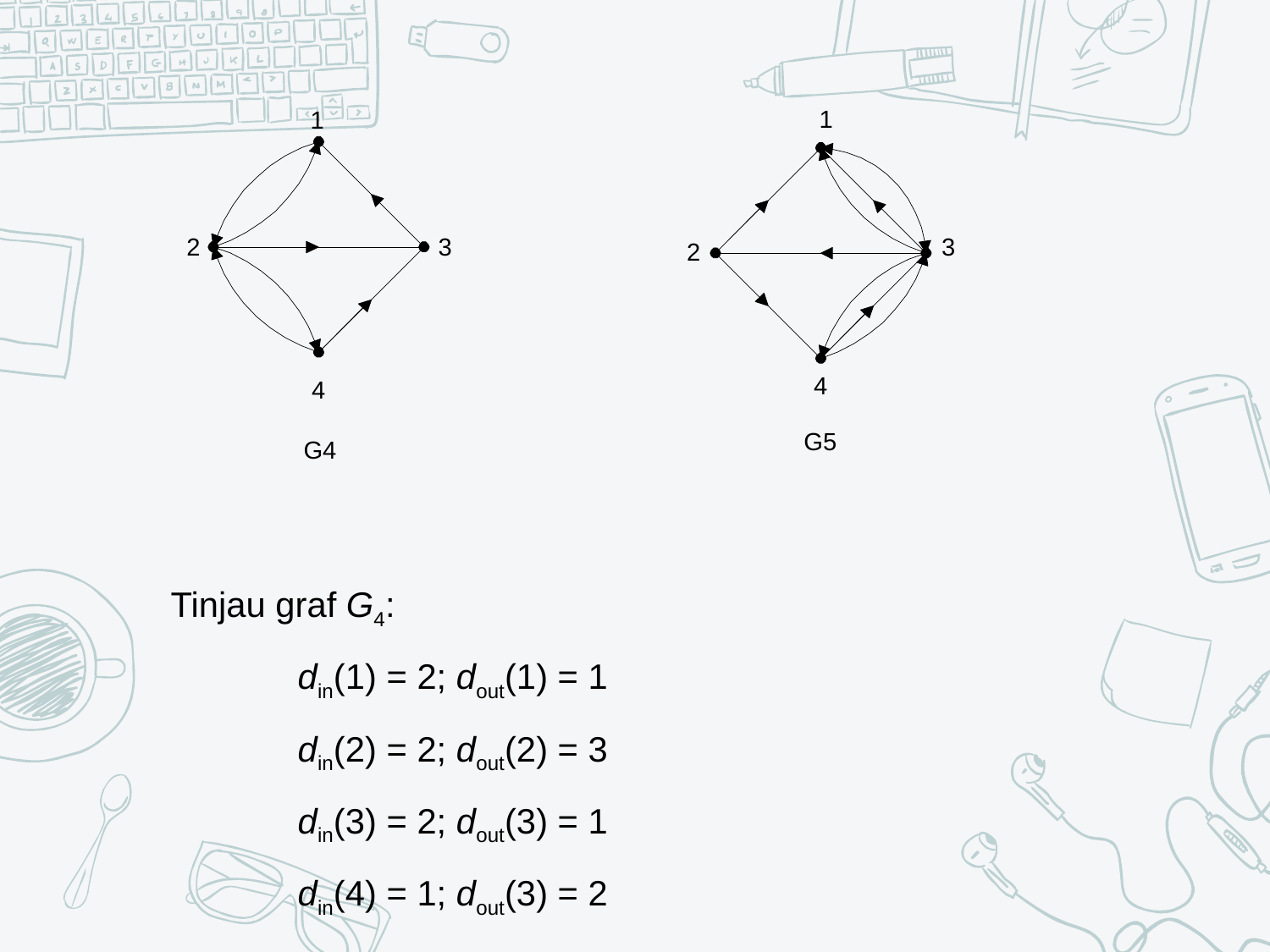

1
1

2
3
3
2
4
4
G5
G4

Tinjau graf G4:
	din(1) = 2; dout(1) = 1
	din(2) = 2; dout(2) = 3
	din(3) = 2; dout(3) = 1
	din(4) = 1; dout(3) = 2